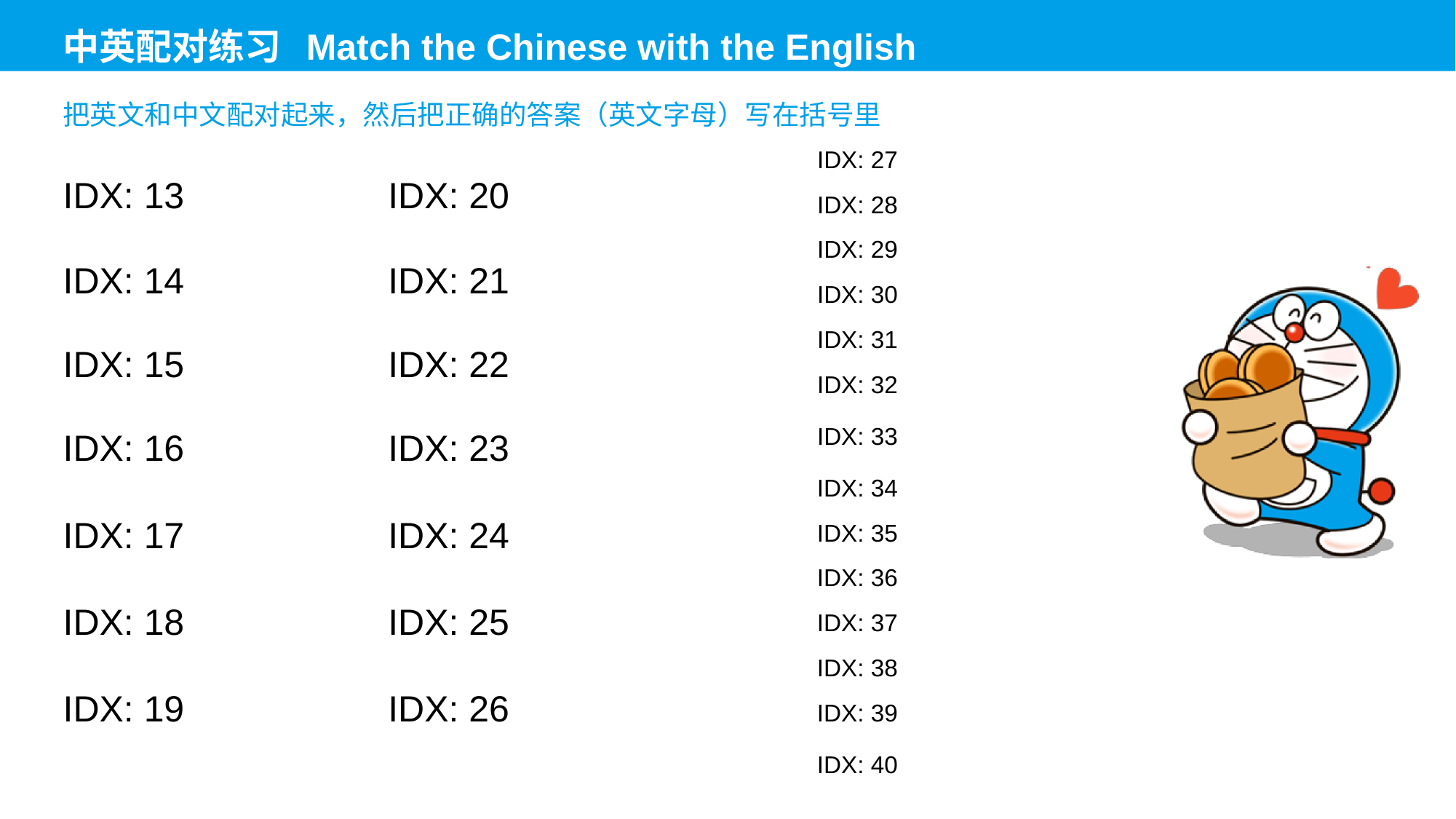

IDX: 27
IDX: 13
IDX: 20
IDX: 28
IDX: 29
IDX: 14
IDX: 21
IDX: 30
IDX: 31
IDX: 15
IDX: 22
IDX: 32
IDX: 33
IDX: 16
IDX: 23
IDX: 34
IDX: 17
IDX: 24
IDX: 35
IDX: 36
IDX: 18
IDX: 25
IDX: 37
IDX: 38
IDX: 19
IDX: 26
IDX: 39
IDX: 40